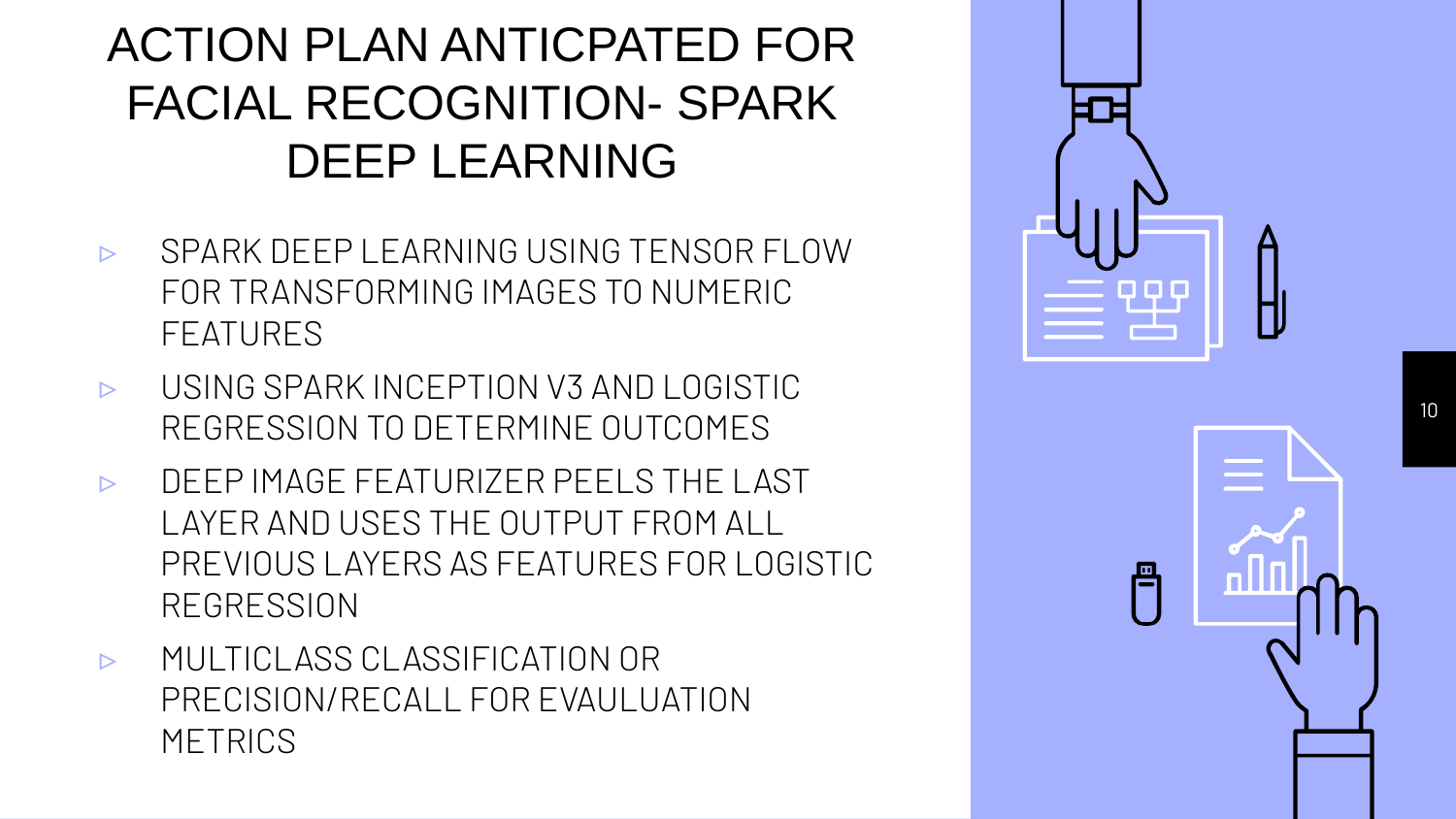

# ACTION PLAN ANTICPATED FOR FACIAL RECOGNITION- SPARK DEEP LEARNING
SPARK DEEP LEARNING USING TENSOR FLOW FOR TRANSFORMING IMAGES TO NUMERIC FEATURES
USING SPARK INCEPTION V3 AND LOGISTIC REGRESSION TO DETERMINE OUTCOMES
DEEP IMAGE FEATURIZER PEELS THE LAST LAYER AND USES THE OUTPUT FROM ALL PREVIOUS LAYERS AS FEATURES FOR LOGISTIC REGRESSION
MULTICLASS CLASSIFICATION OR PRECISION/RECALL FOR EVAULUATION METRICS
10